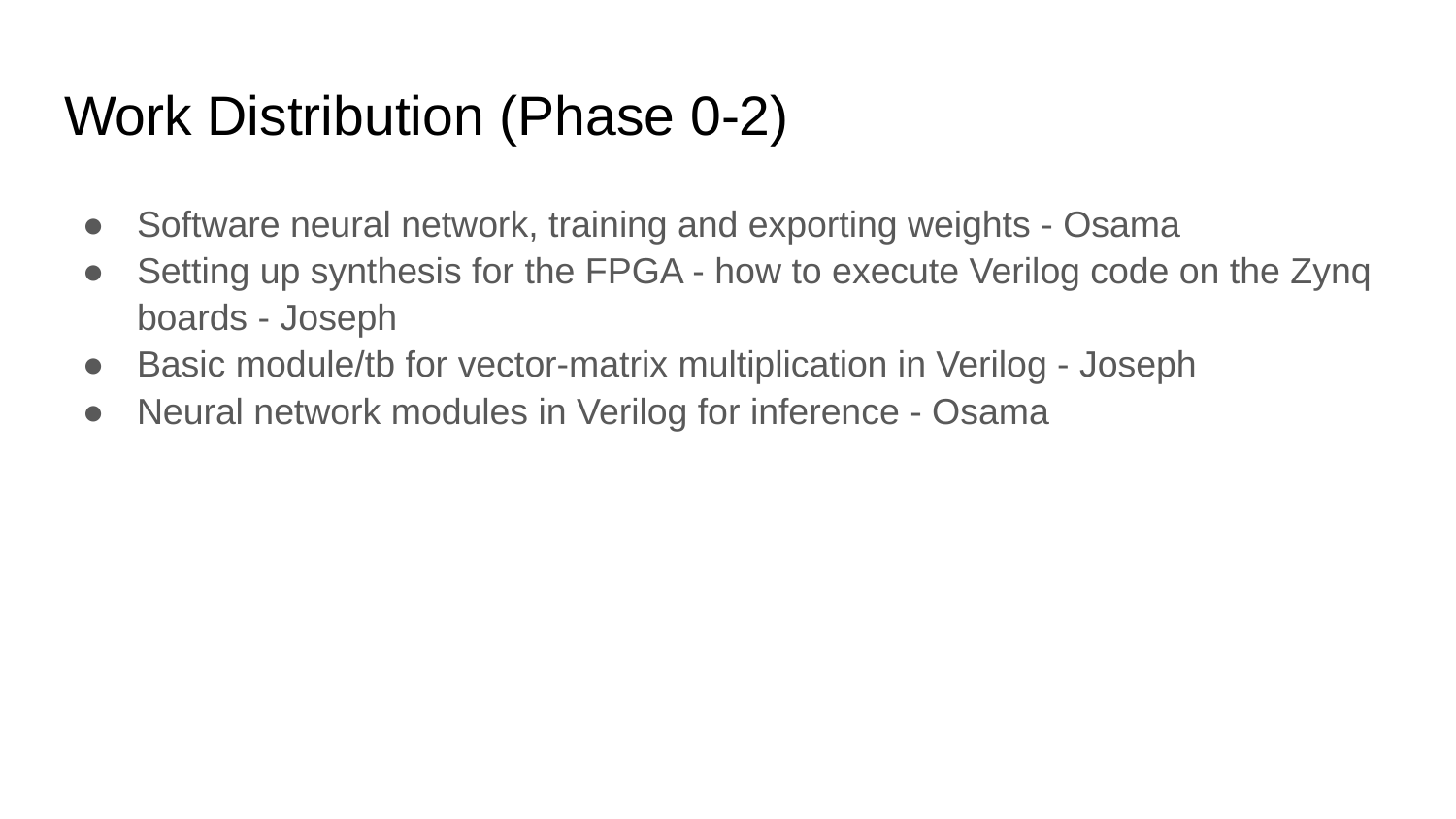

# Work Distribution (Phase 0-2)
Software neural network, training and exporting weights - Osama
Setting up synthesis for the FPGA - how to execute Verilog code on the Zynq boards - Joseph
Basic module/tb for vector-matrix multiplication in Verilog - Joseph
Neural network modules in Verilog for inference - Osama